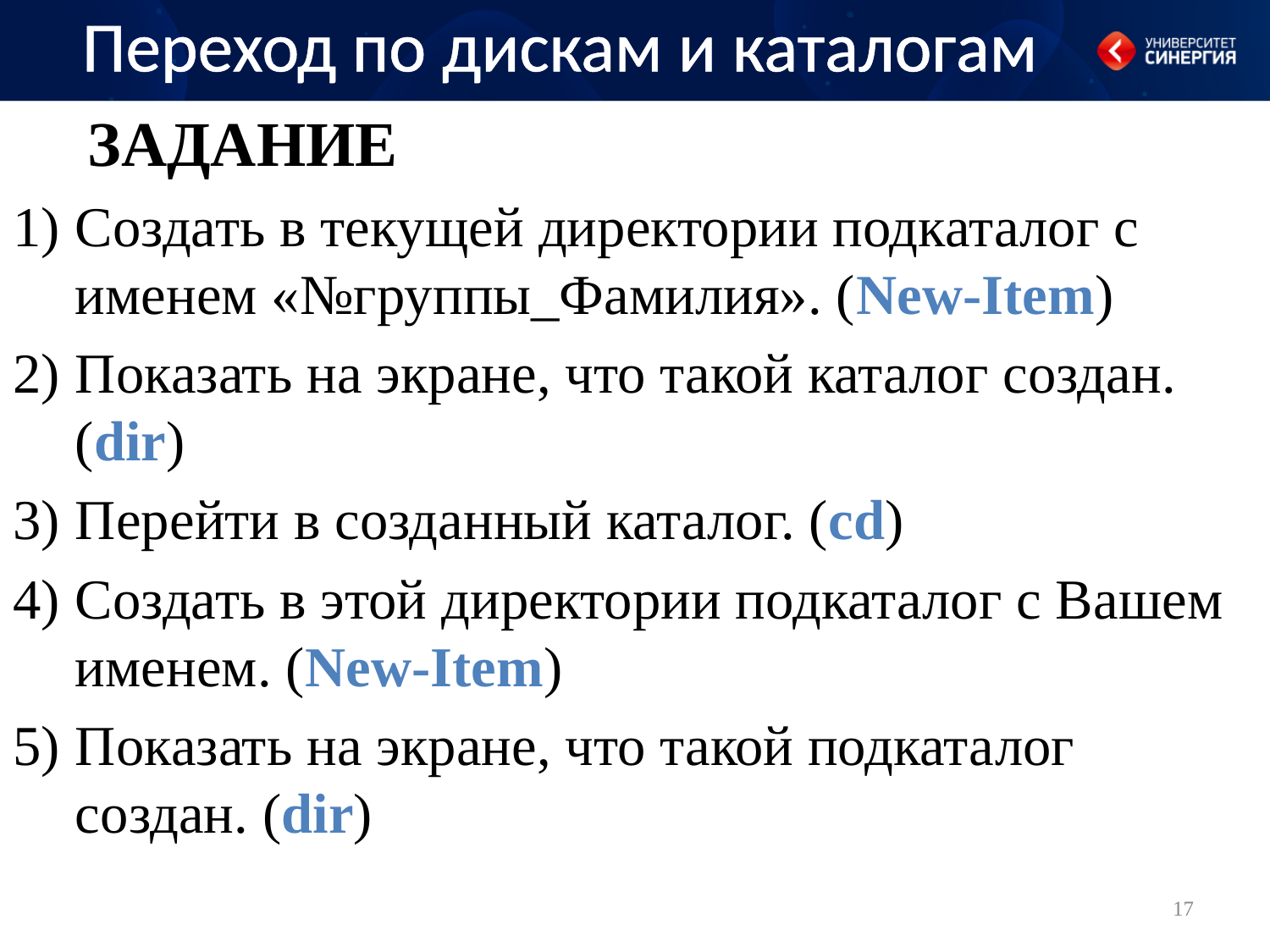

# Переход по дискам и каталогам
Задание
Создать в текущей директории подкаталог с именем «№группы_Фамилия». (New-Item)
Показать на экране, что такой каталог создан. (dir)
Перейти в созданный каталог. (cd)
Создать в этой директории подкаталог с Вашем именем. (New-Item)
Показать на экране, что такой подкаталог создан. (dir)

17